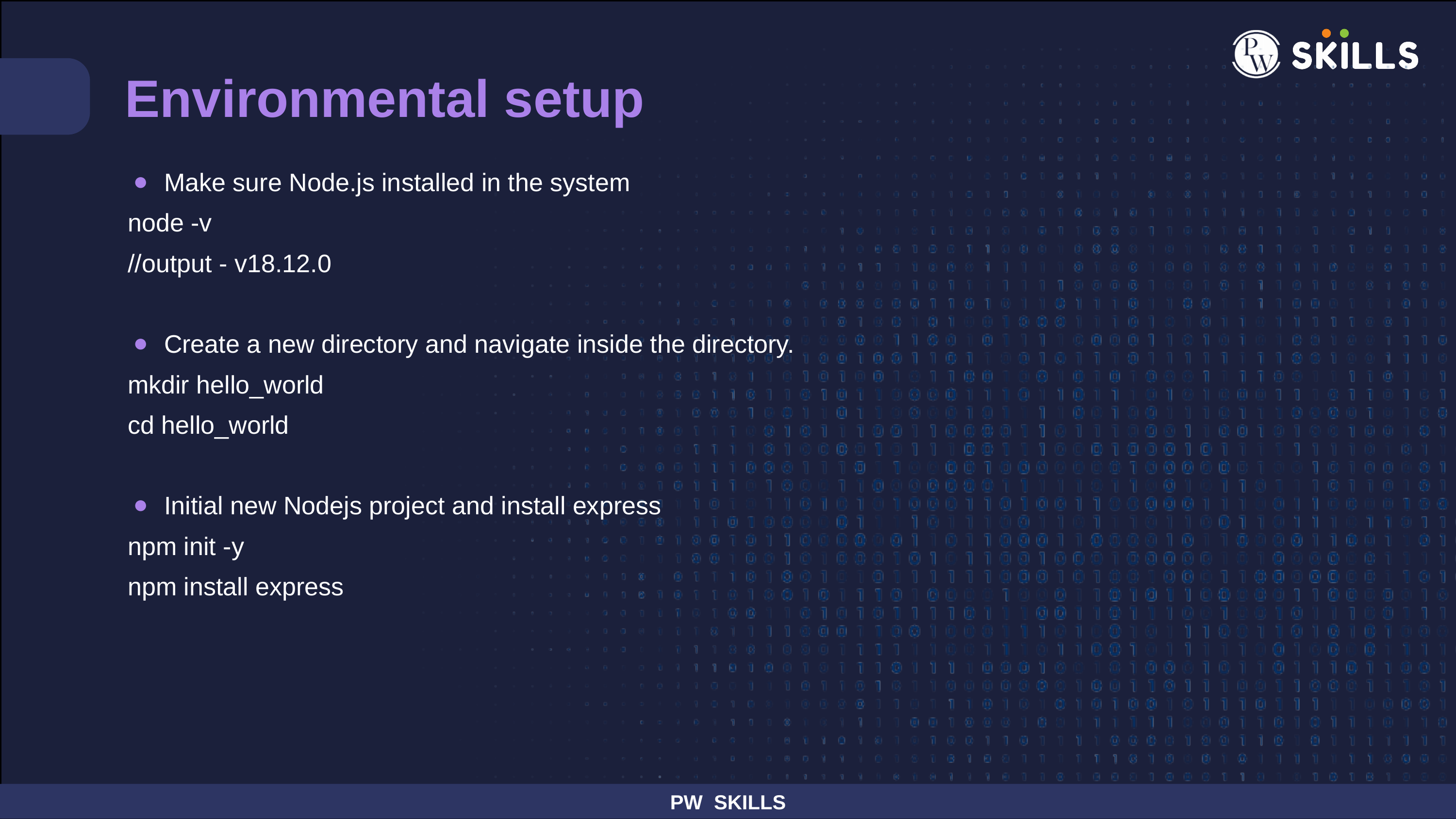

Environmental setup
Make sure Node.js installed in the system
node -v
//output - v18.12.0

Create a new directory and navigate inside the directory.
mkdir hello_world
cd hello_world

Initial new Nodejs project and install express
npm init -y
npm install express